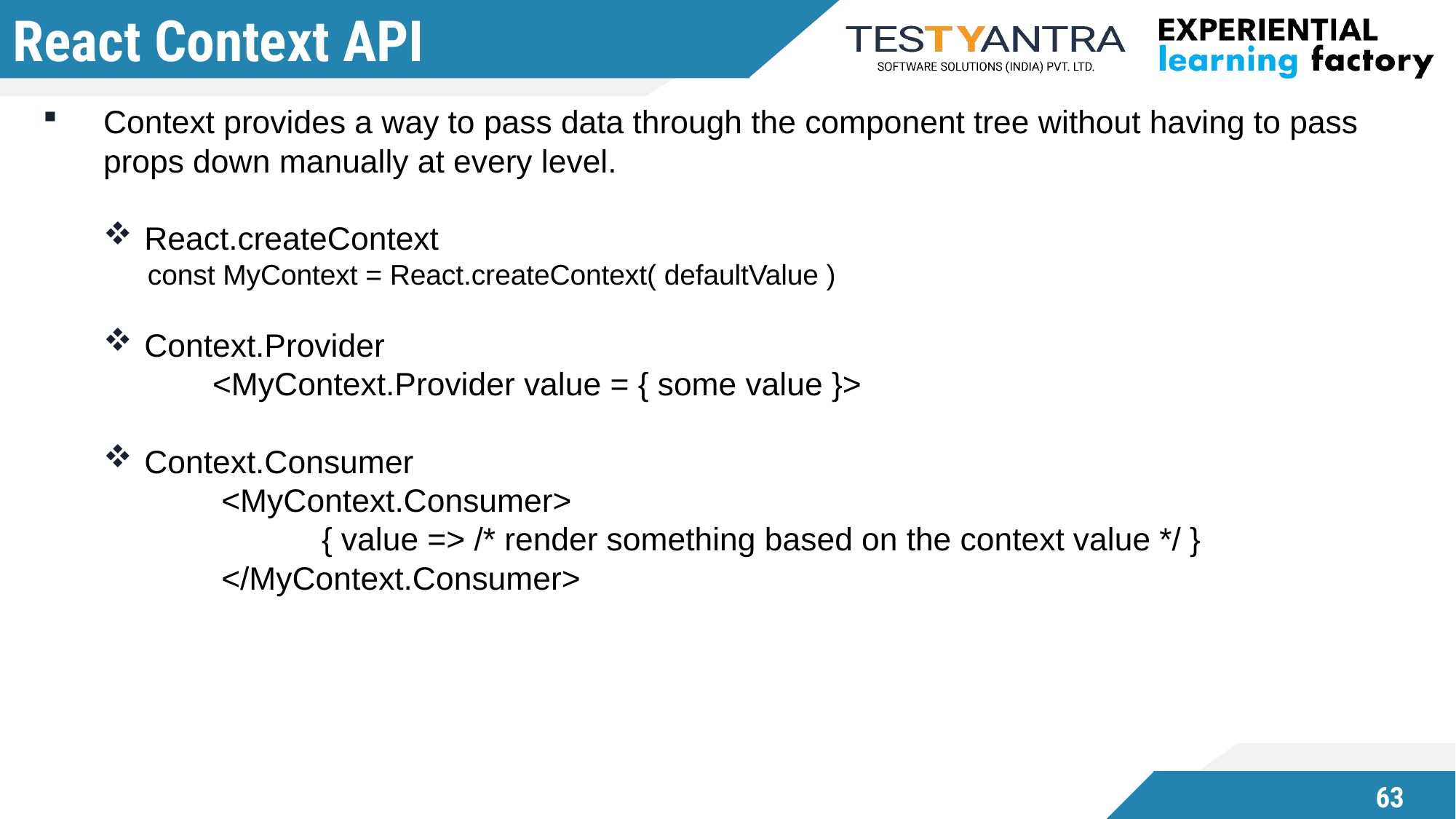

# React Context API
Context provides a way to pass data through the component tree without having to pass props down manually at every level.

React.createContext
	 const MyContext = React.createContext( defaultValue )

Context.Provider
	<MyContext.Provider value = { some value }>

Context.Consumer
	 <MyContext.Consumer>
		{ value => /* render something based on the context value */ }
	 </MyContext.Consumer>

63